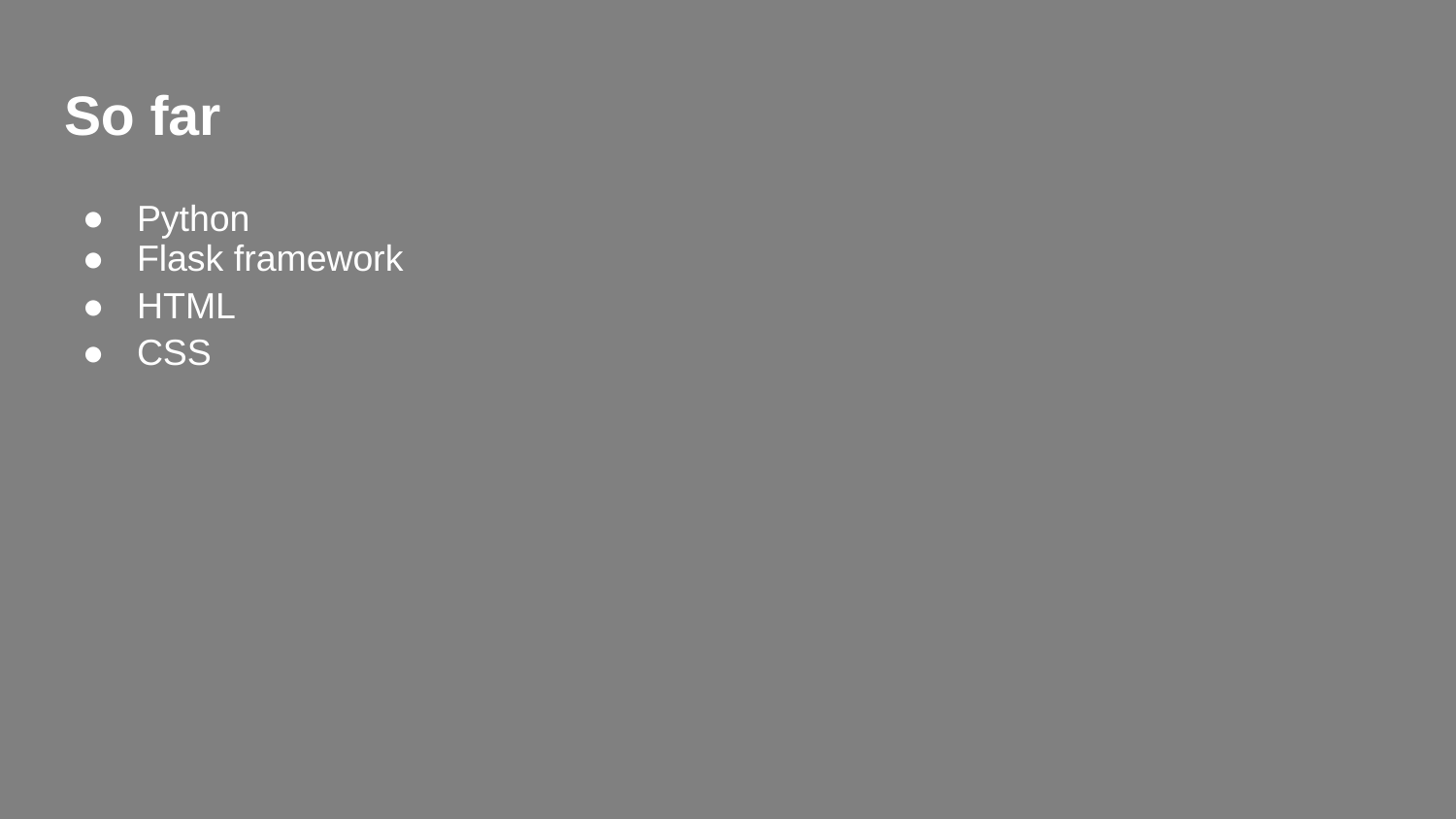

# So far
Python
Flask framework
HTML
CSS